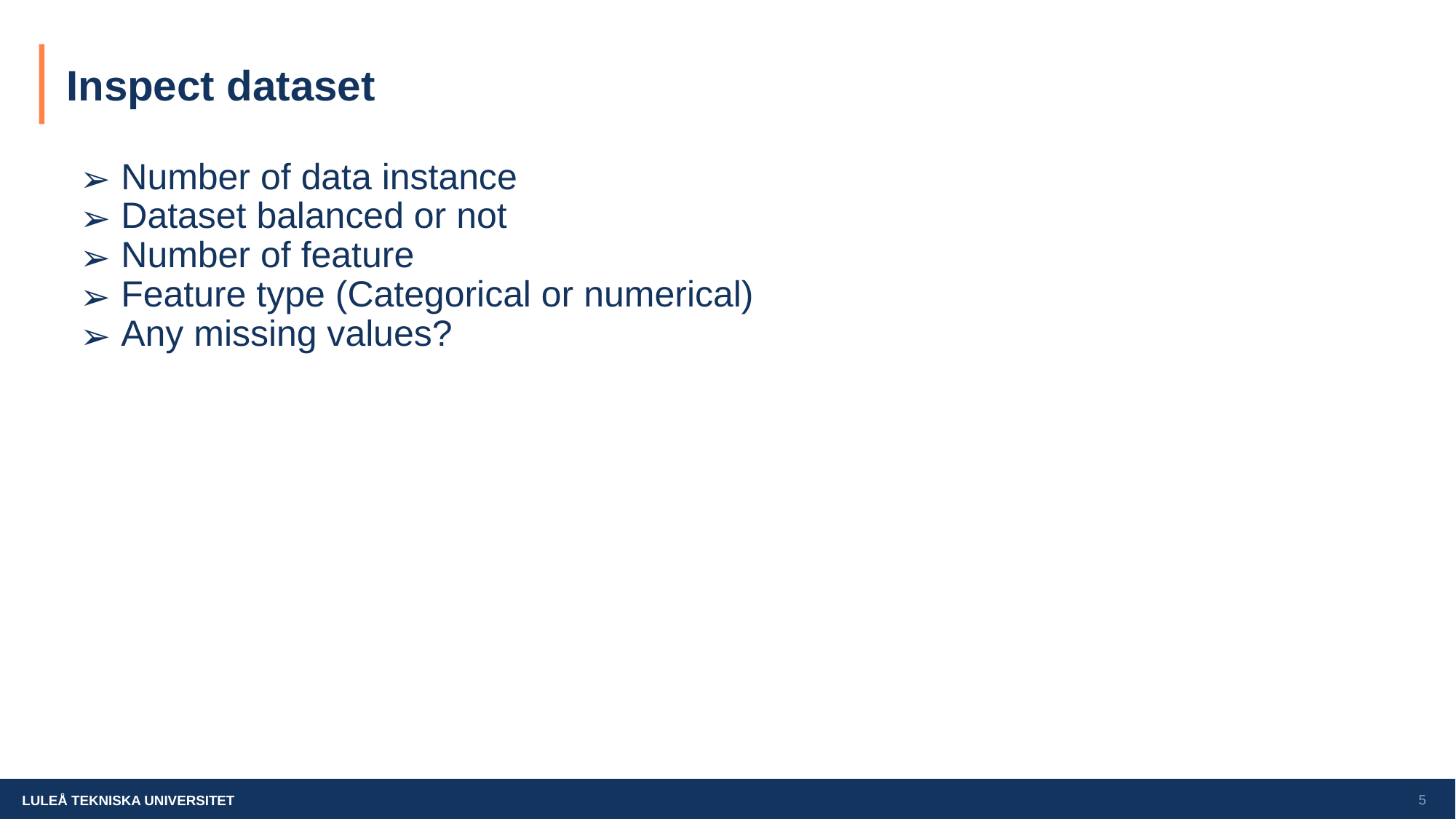

# Inspect dataset
Number of data instance
Dataset balanced or not
Number of feature
Feature type (Categorical or numerical)
Any missing values?
5